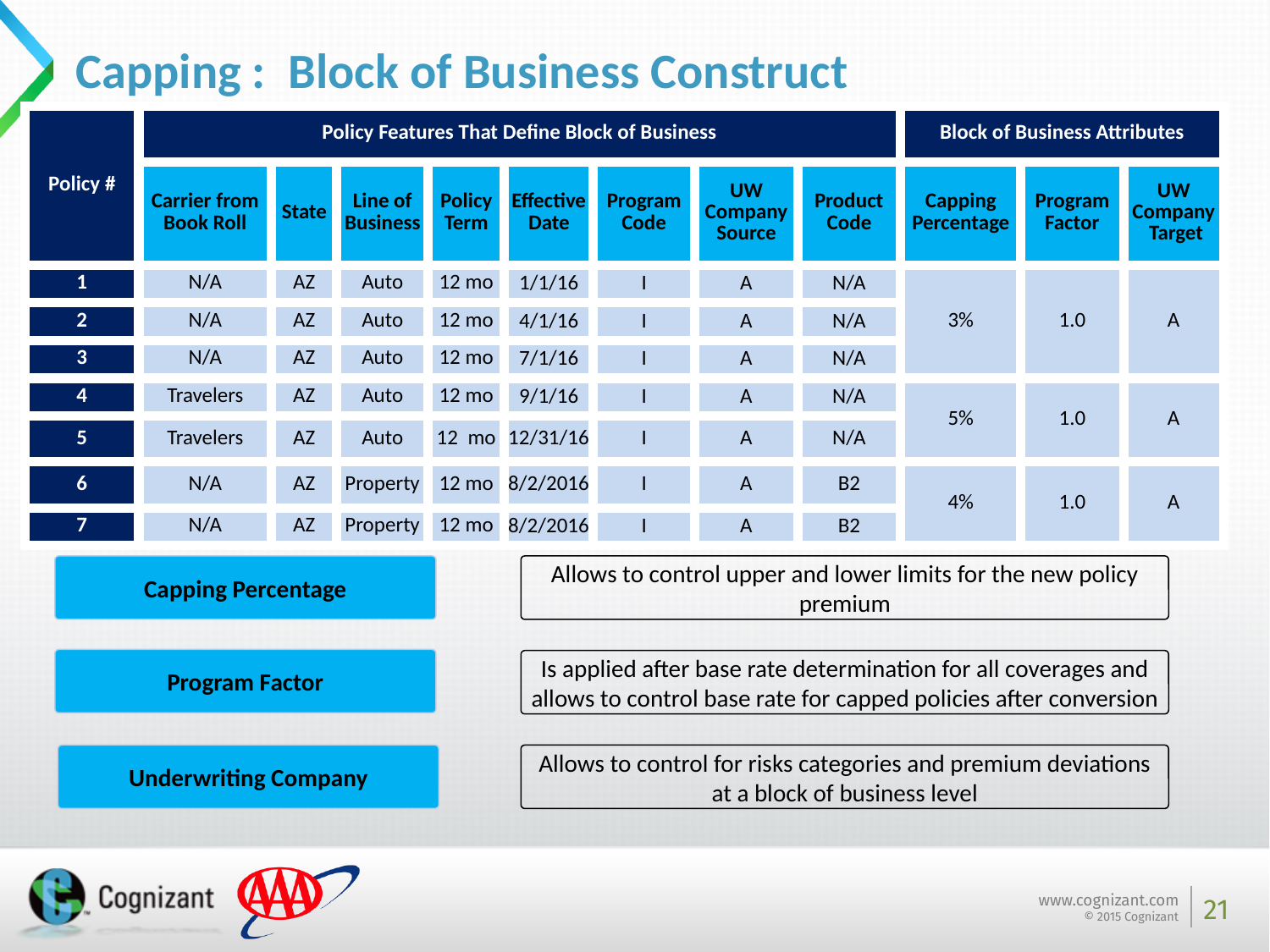

# Capping :  Block of Business Construct
| Policy # | Policy Features That Define Block of Business |  |  |  |  |  |  |  | Block of Business Attributes |  |  |
| --- | --- | --- | --- | --- | --- | --- | --- | --- | --- | --- | --- |
|  | Carrier from Book Roll | State | Line of Business | Policy Term | Effective Date | Program Code | UW Company Source | Product Code | Capping Percentage | Program Factor | UW Company Target |
| 1 | N/A | AZ | Auto | 12 mo | 1/1/16 | I | A | N/A | 3% | 1.0 | A |
| 2 | N/A | AZ | Auto | 12 mo | 4/1/16 | I | A | N/A |  |  |  |
| 3 | N/A | AZ | Auto | 12 mo | 7/1/16 | I | A | N/A |  |  |  |
| 4 | Travelers | AZ | Auto | 12 mo | 9/1/16 | I | A | N/A | 5% | 1.0 | A |
| 5 | Travelers | AZ | Auto | 12 mo | 12/31/16 | I | A | N/A |  |  |  |
| 6 | N/A | AZ | Property | 12 mo | 8/2/2016 | I | A | B2 | 4% | 1.0 | A |
| 7 | N/A | AZ | Property | 12 mo | 8/2/2016 | I | A | B2 |  |  |  |
Capping Percentage
Allows to control upper and lower limits for the new policy premium
Program Factor
Is applied after base rate determination for all coverages and allows to control base rate for capped policies after conversion
Underwriting Company
Allows to control for risks categories and premium deviations at a block of business level